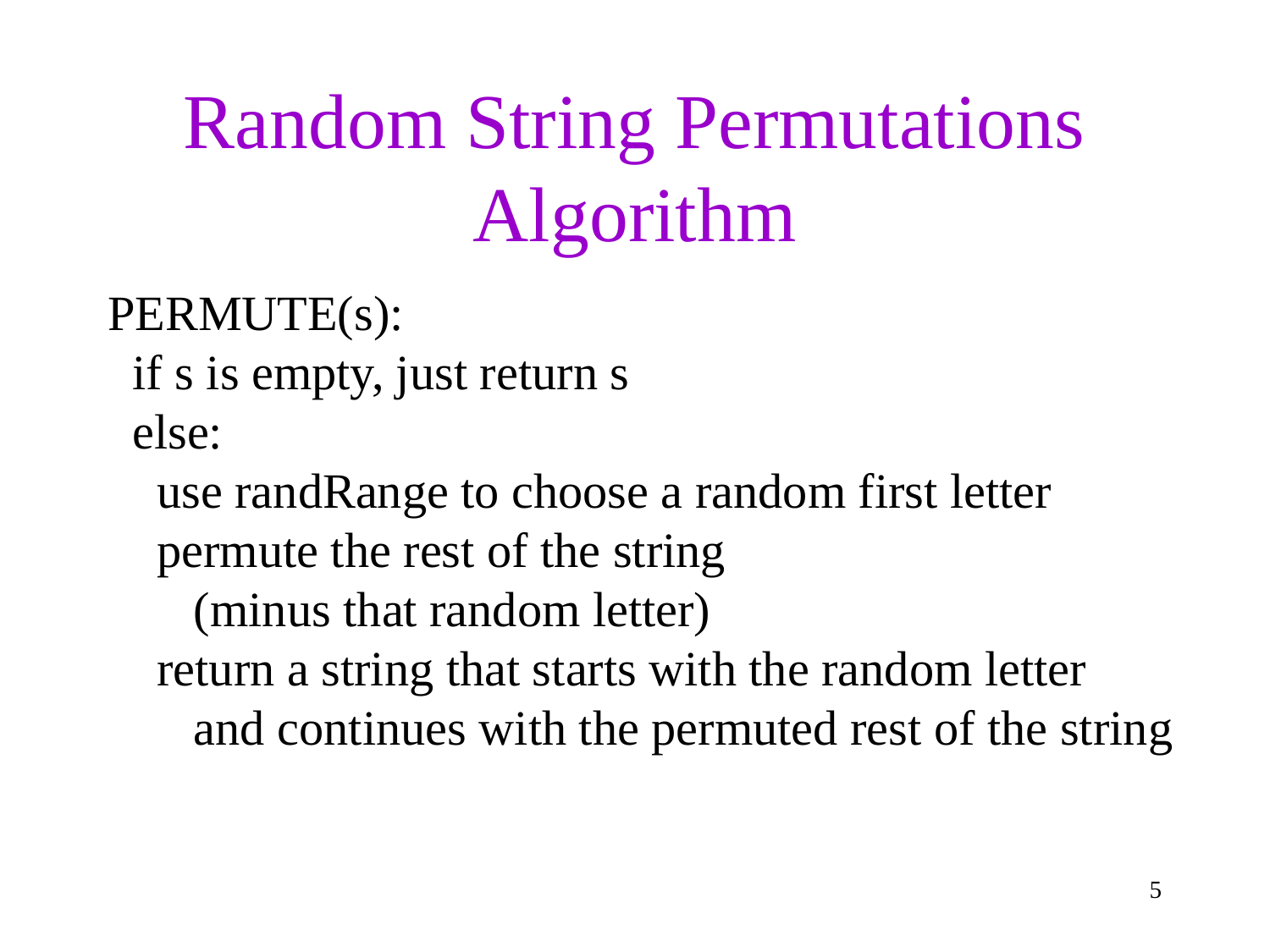

# Random String Permutations Algorithm
PERMUTE(s):
  if s is empty, just return s
  else:
    use randRange to choose a random first letter
    permute the rest of the string
       (minus that random letter)
    return a string that starts with the random letter
       and continues with the permuted rest of the string
5